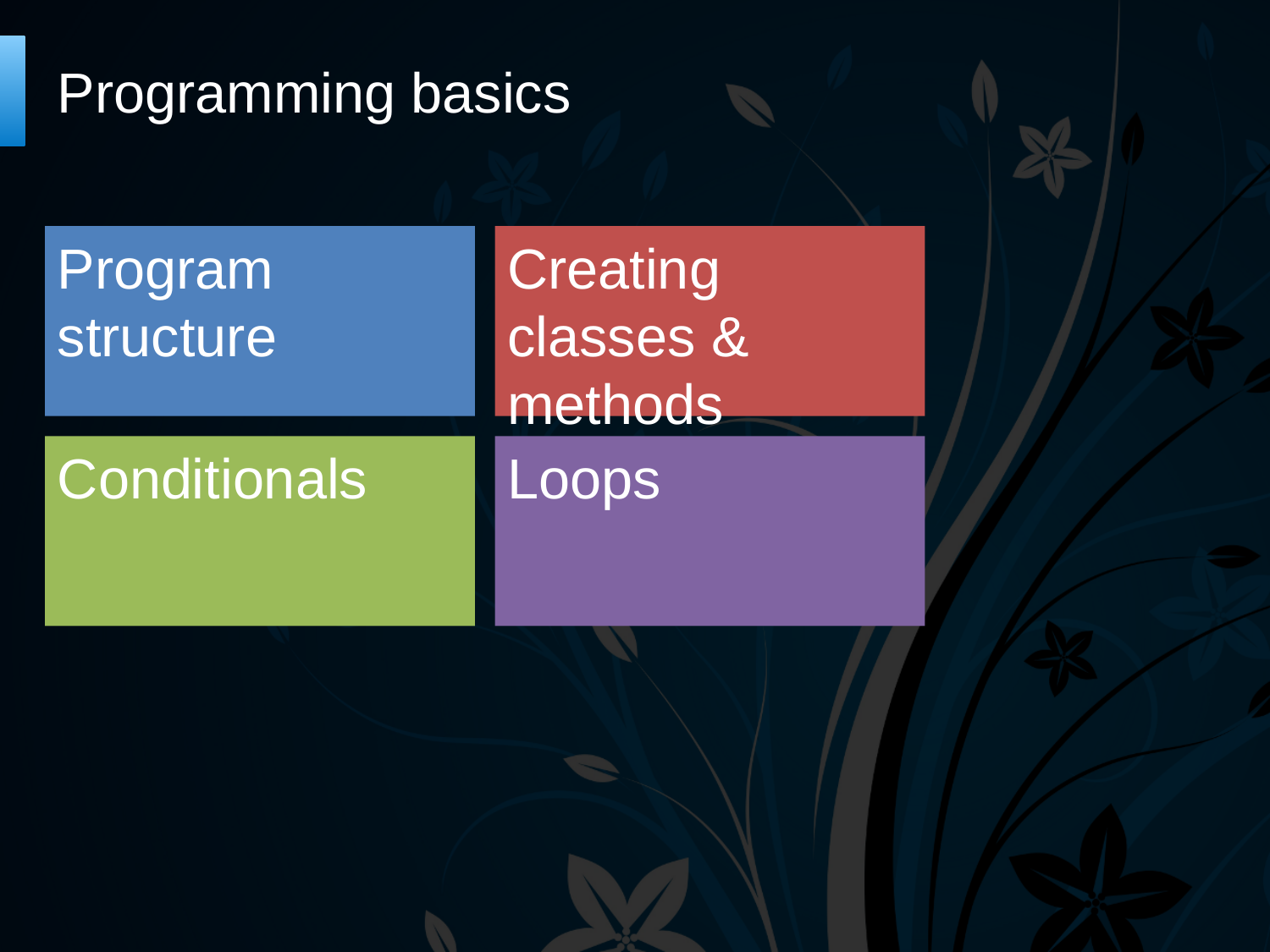

# Programming basics
Program structure
Creating classes & methods
Conditionals
Loops